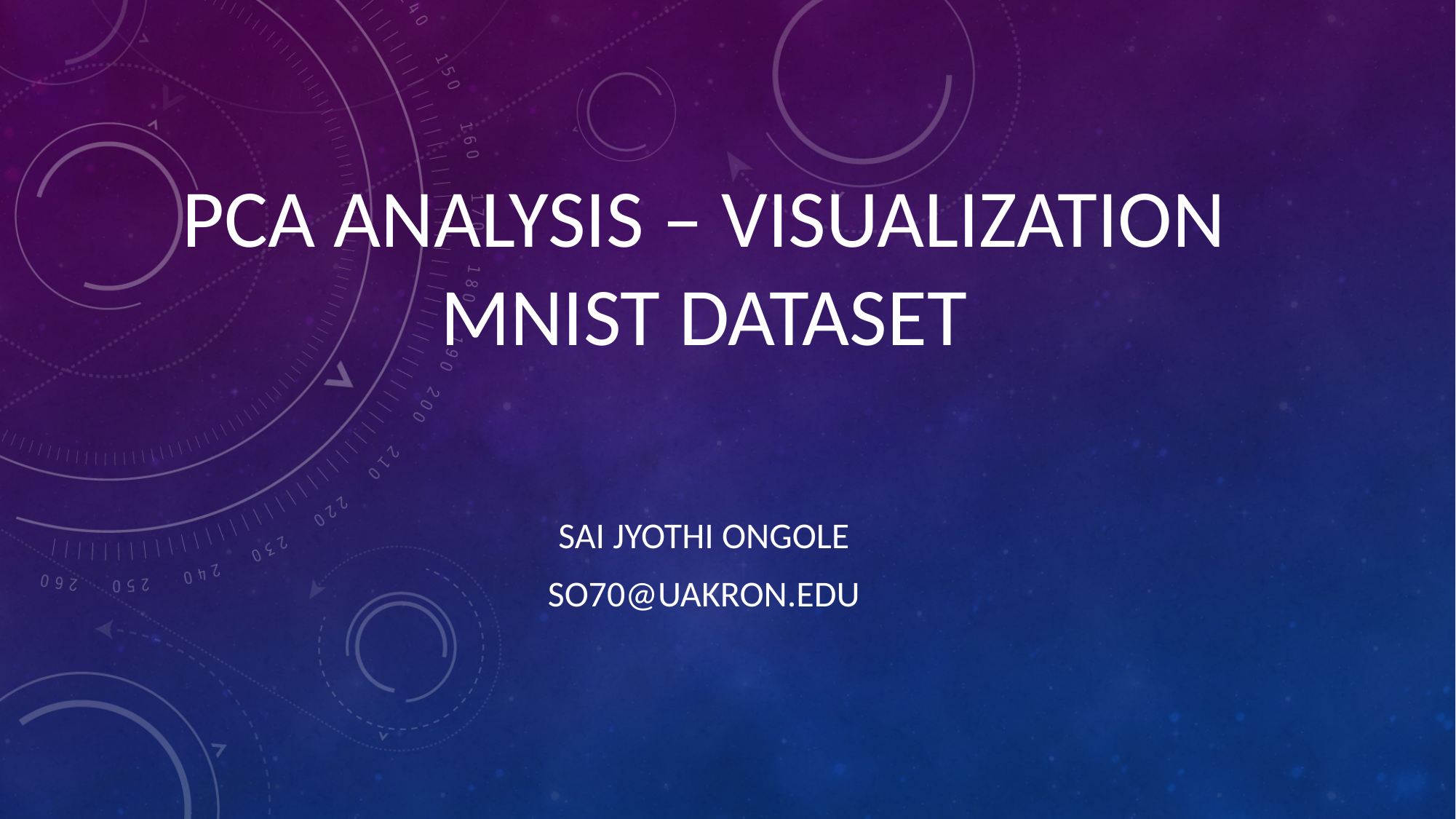

# PCA analysis – visualization mNIST dataset
Sai Jyothi Ongole
so70@uakron.edu